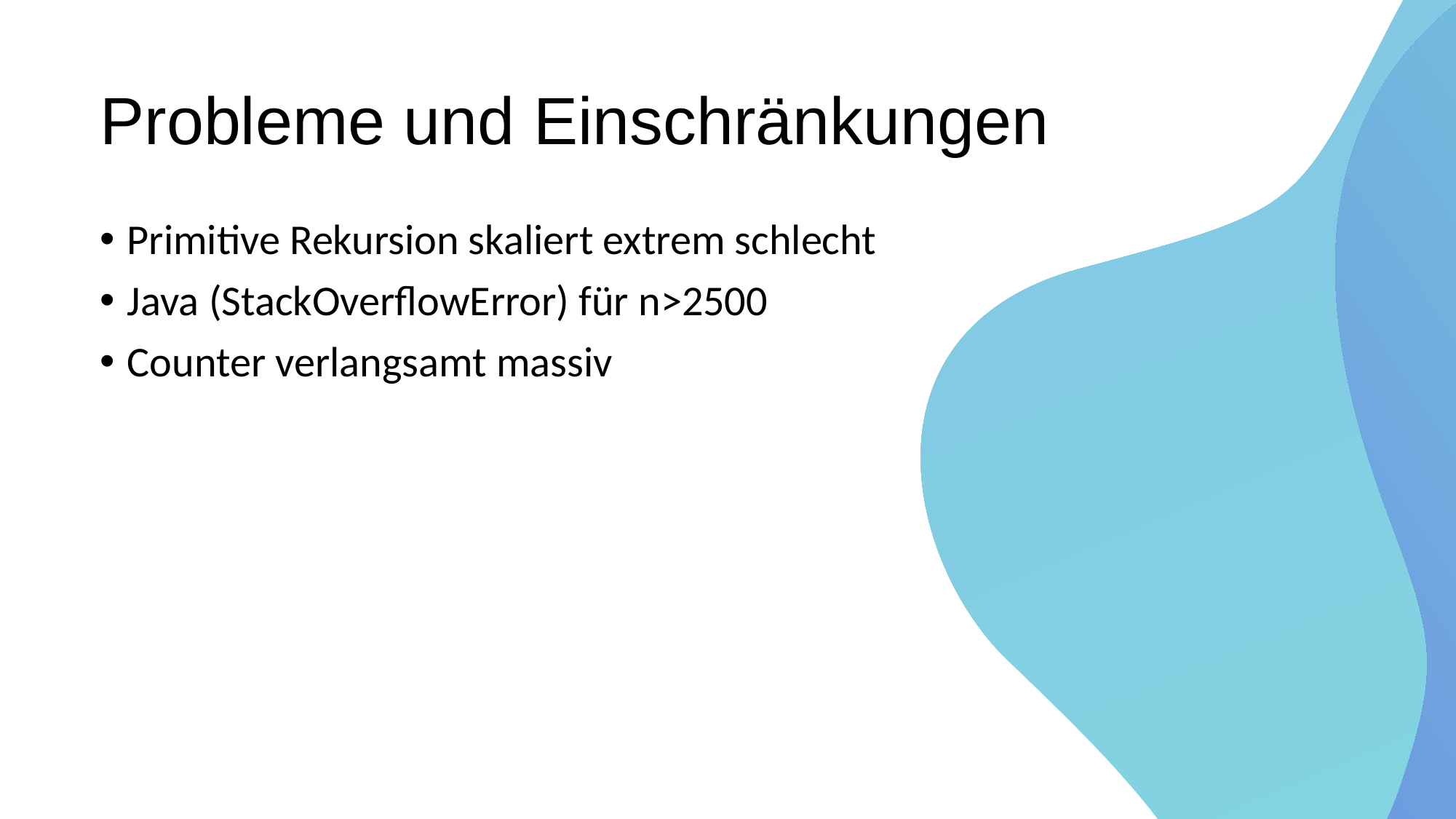

# Probleme und Einschränkungen
Primitive Rekursion skaliert extrem schlecht
Java (StackOverflowError) für n>2500
Counter verlangsamt massiv